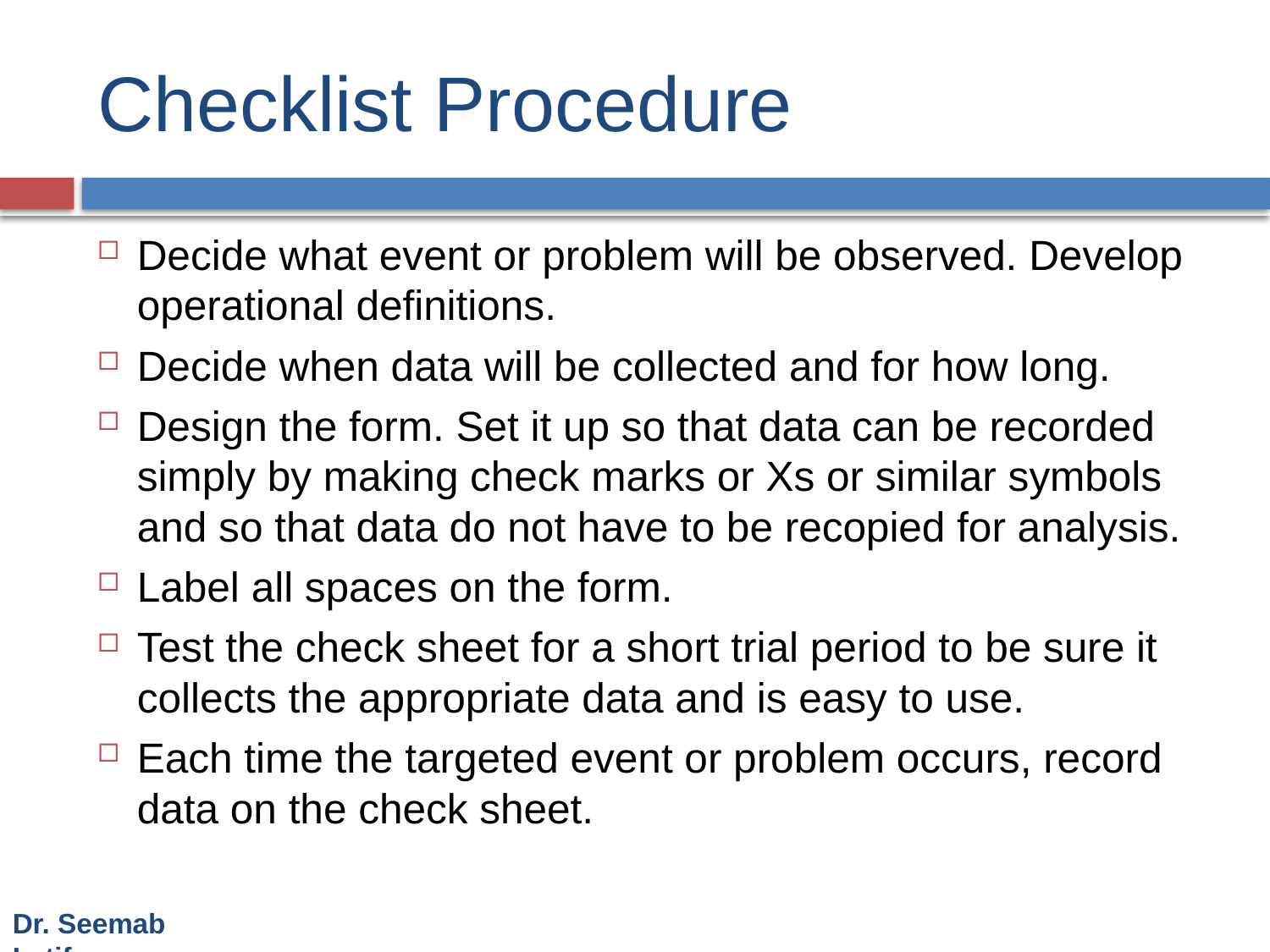

# Checklist Procedure
Decide what event or problem will be observed. Develop operational definitions.
Decide when data will be collected and for how long.
Design the form. Set it up so that data can be recorded simply by making check marks or Xs or similar symbols and so that data do not have to be recopied for analysis.
Label all spaces on the form.
Test the check sheet for a short trial period to be sure it collects the appropriate data and is easy to use.
Each time the targeted event or problem occurs, record data on the check sheet.